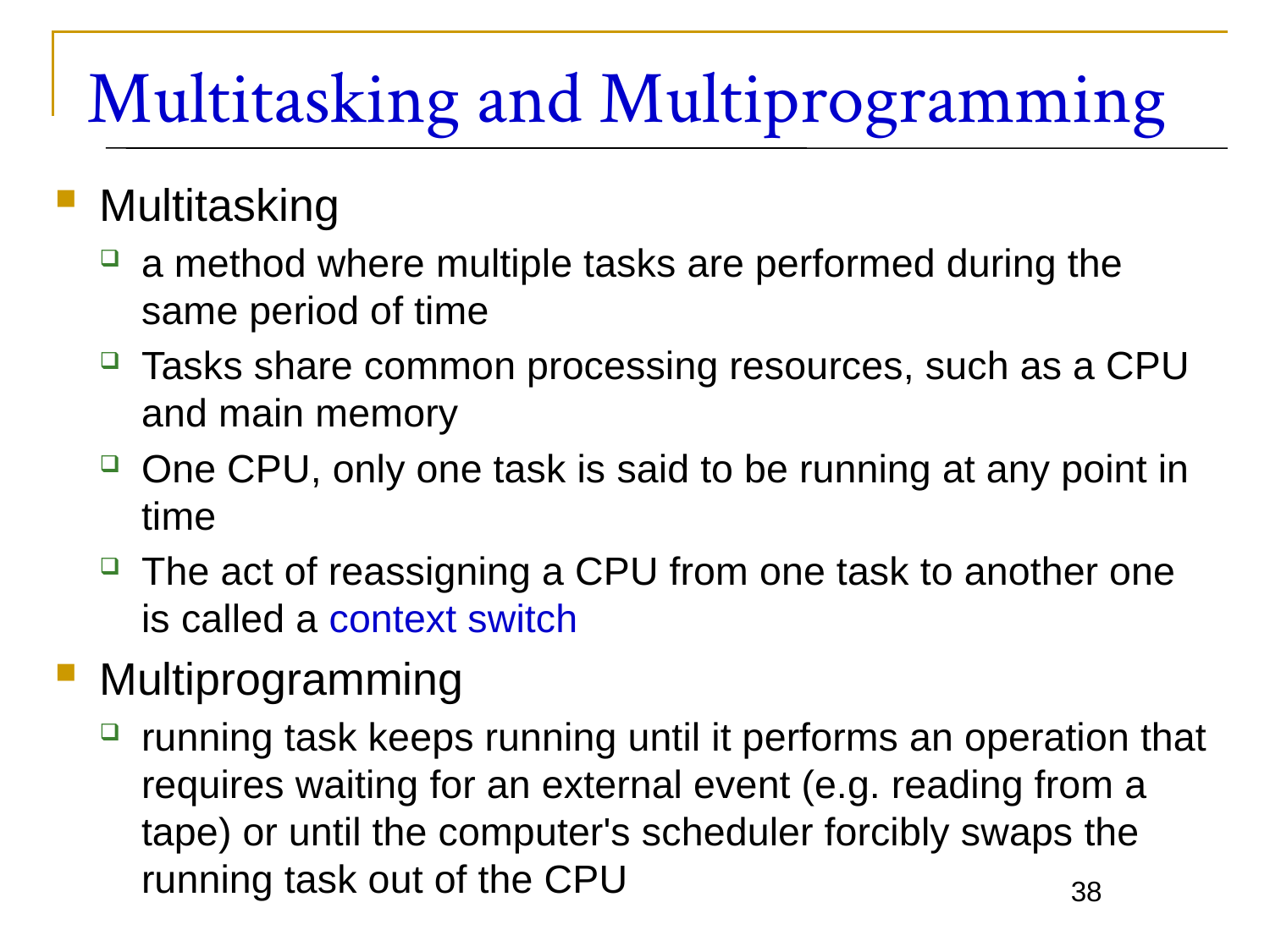

# Multitasking and Multiprogramming
Multitasking
a method where multiple tasks are performed during the same period of time
Tasks share common processing resources, such as a CPU and main memory
One CPU, only one task is said to be running at any point in time
The act of reassigning a CPU from one task to another one is called a context switch
Multiprogramming
running task keeps running until it performs an operation that requires waiting for an external event (e.g. reading from a tape) or until the computer's scheduler forcibly swaps the running task out of the CPU
38